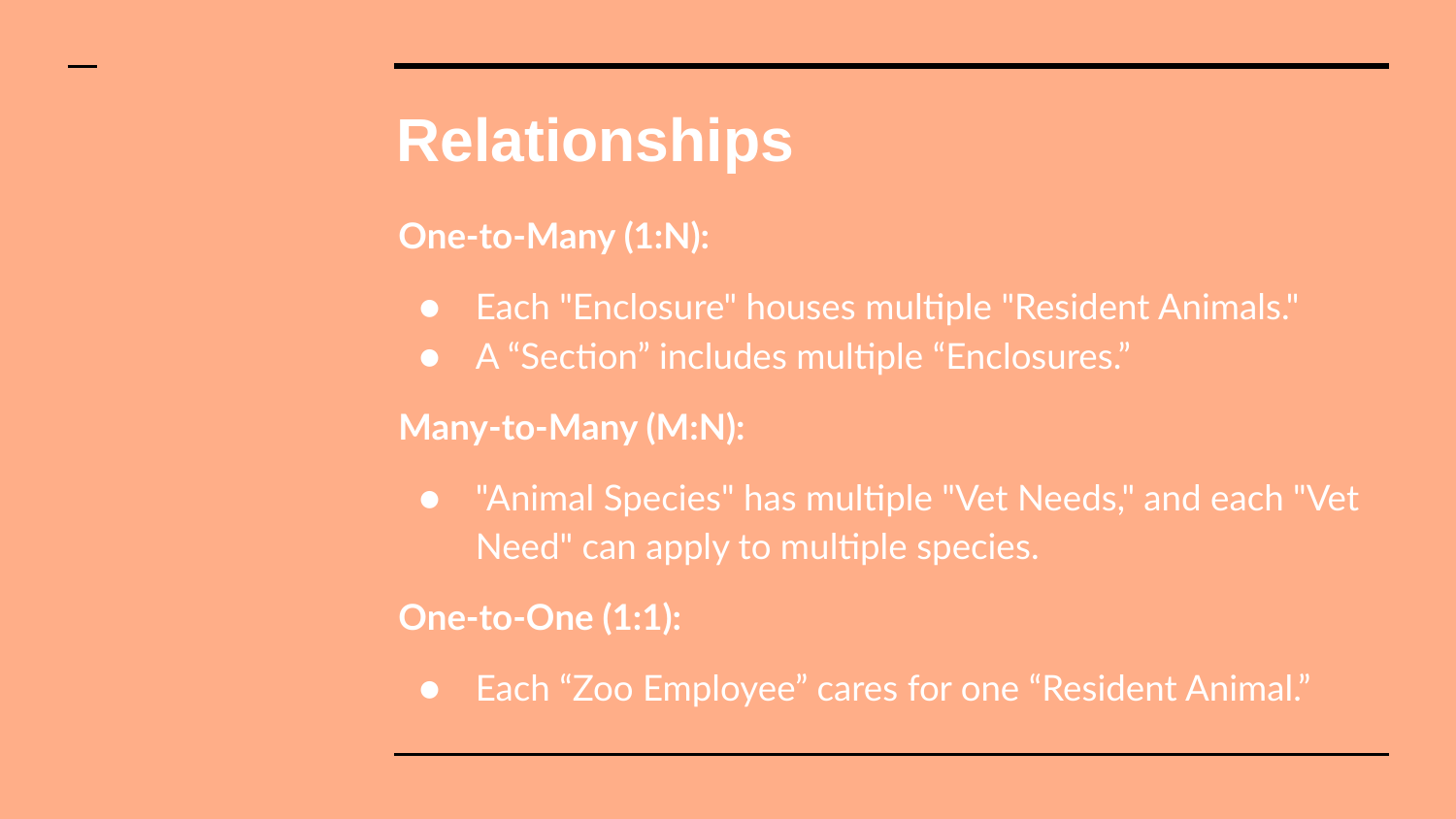

# Relationships
One-to-Many (1:N):
Each "Enclosure" houses multiple "Resident Animals."
A “Section” includes multiple “Enclosures.”
Many-to-Many (M:N):
"Animal Species" has multiple "Vet Needs," and each "Vet Need" can apply to multiple species.
One-to-One (1:1):
Each “Zoo Employee” cares for one “Resident Animal.”